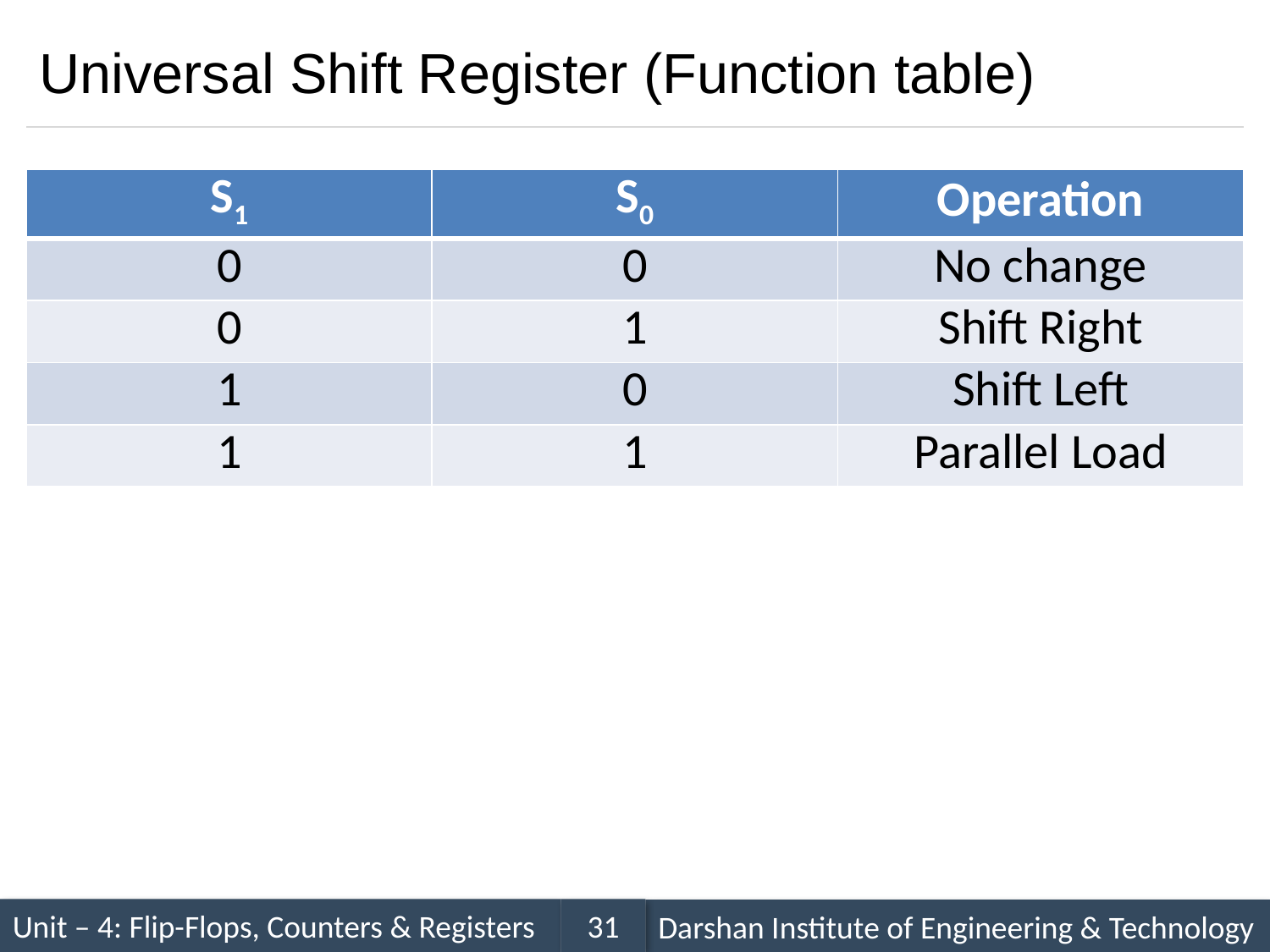

# Universal Shift Register (Function table)
| S1 | S0 | Operation |
| --- | --- | --- |
| 0 | 0 | No change |
| 0 | 1 | Shift Right |
| 1 | 0 | Shift Left |
| 1 | 1 | Parallel Load |